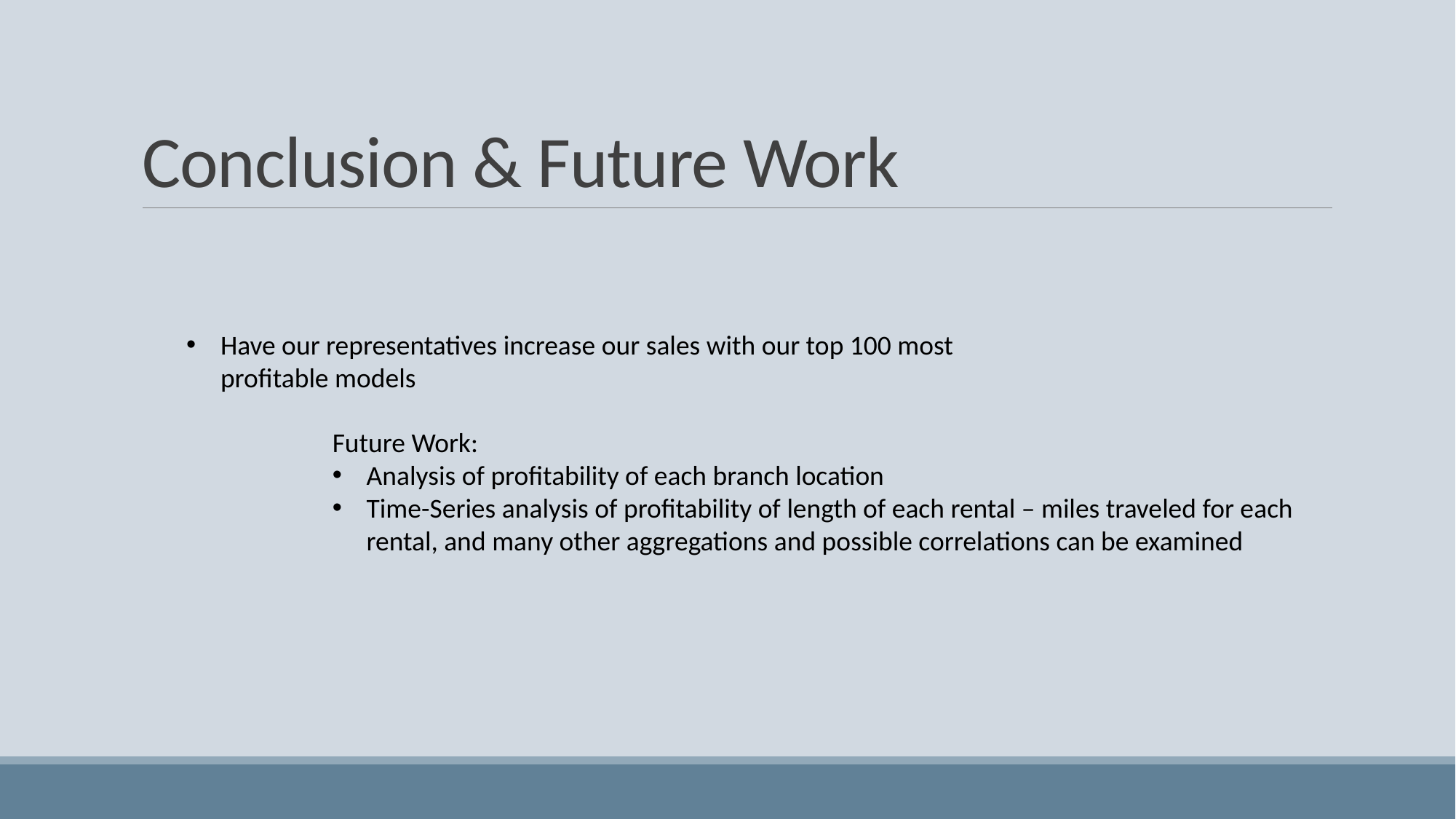

# Conclusion & Future Work
Have our representatives increase our sales with our top 100 most profitable models
Future Work:
Analysis of profitability of each branch location
Time-Series analysis of profitability of length of each rental – miles traveled for each rental, and many other aggregations and possible correlations can be examined